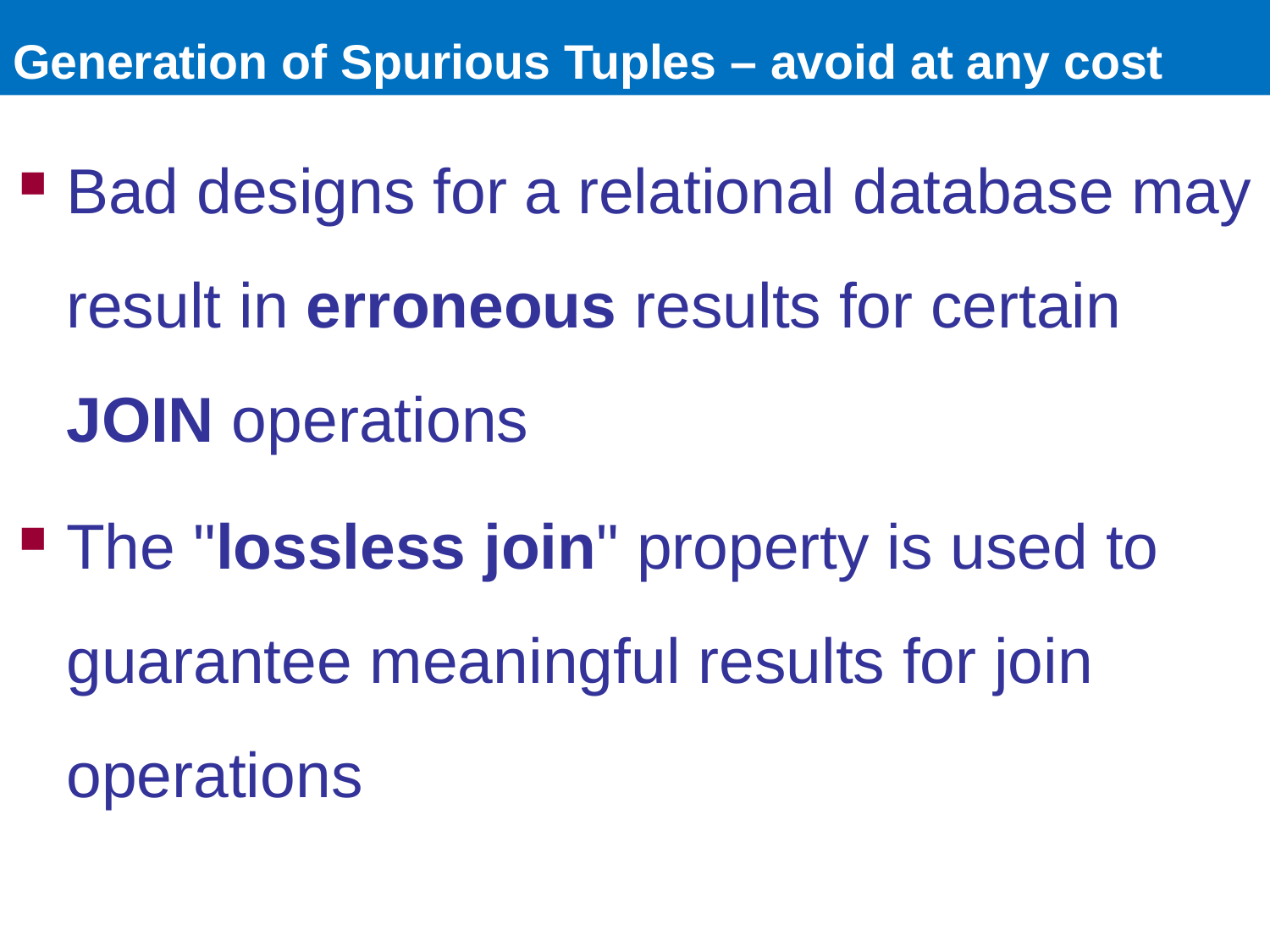

# Generation of Spurious Tuples – avoid at any cost
Bad designs for a relational database may result in erroneous results for certain JOIN operations
The "lossless join" property is used to guarantee meaningful results for join operations